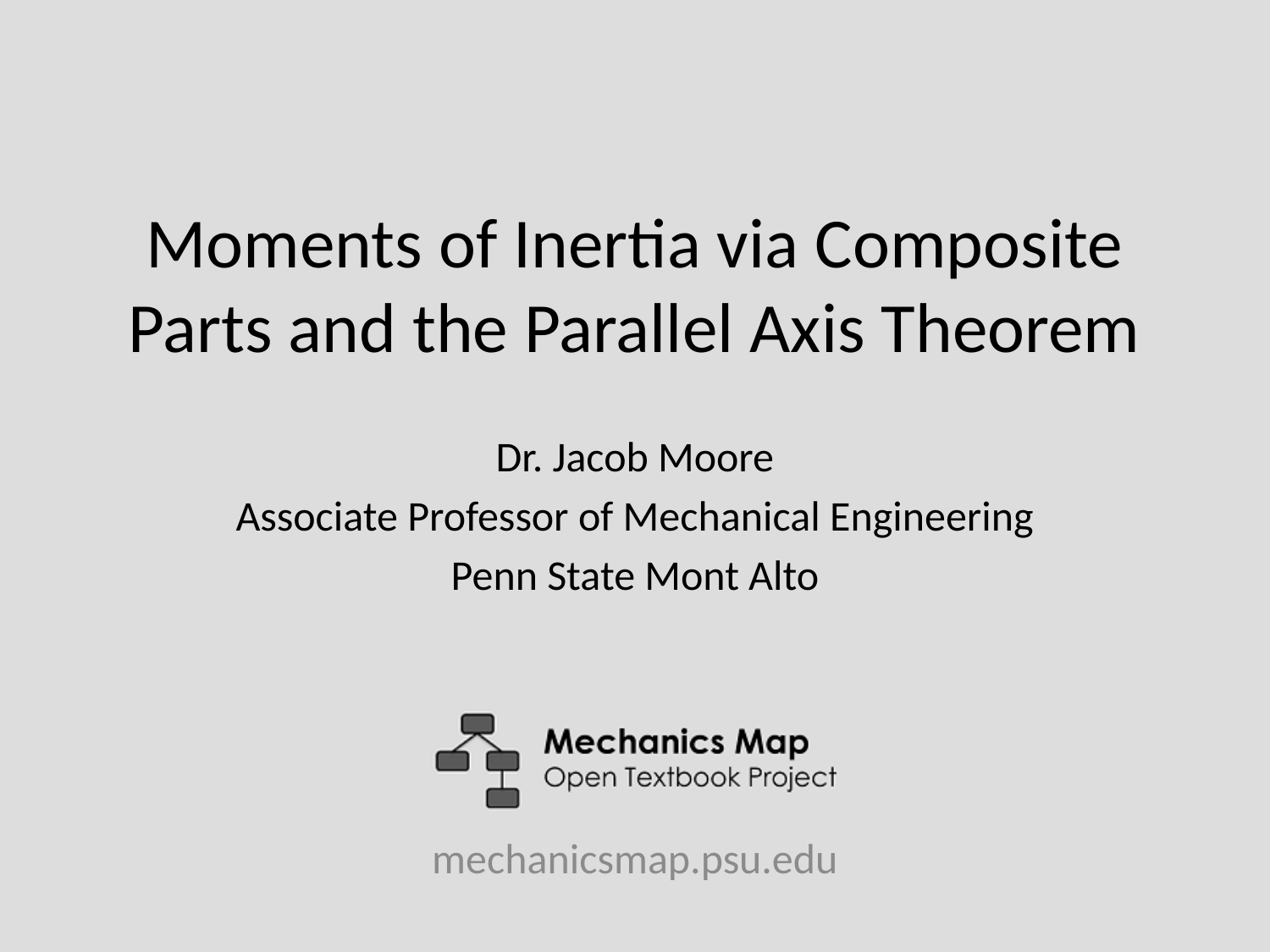

# Moments of Inertia via Composite Parts and the Parallel Axis Theorem
Dr. Jacob Moore
Associate Professor of Mechanical Engineering
Penn State Mont Alto